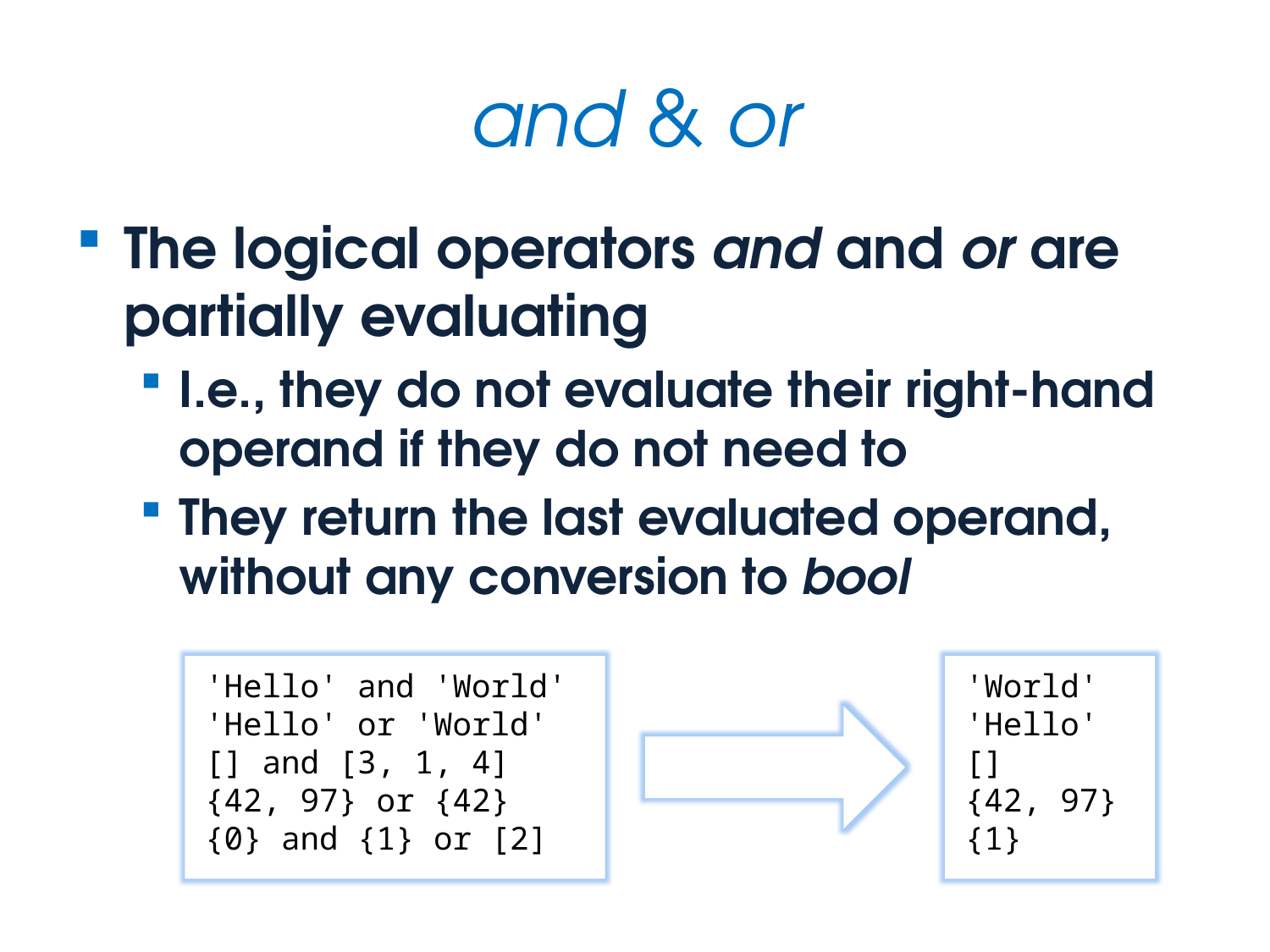

# and & or
The logical operators and and or are partially evaluating
I.e., they do not evaluate their right-hand operand if they do not need to
They return the last evaluated operand, without any conversion to bool
'Hello' and 'World'
'Hello' or 'World'
[] and [3, 1, 4]
{42, 97} or {42}
{0} and {1} or [2]
'World'
'Hello'
[]
{42, 97}
{1}